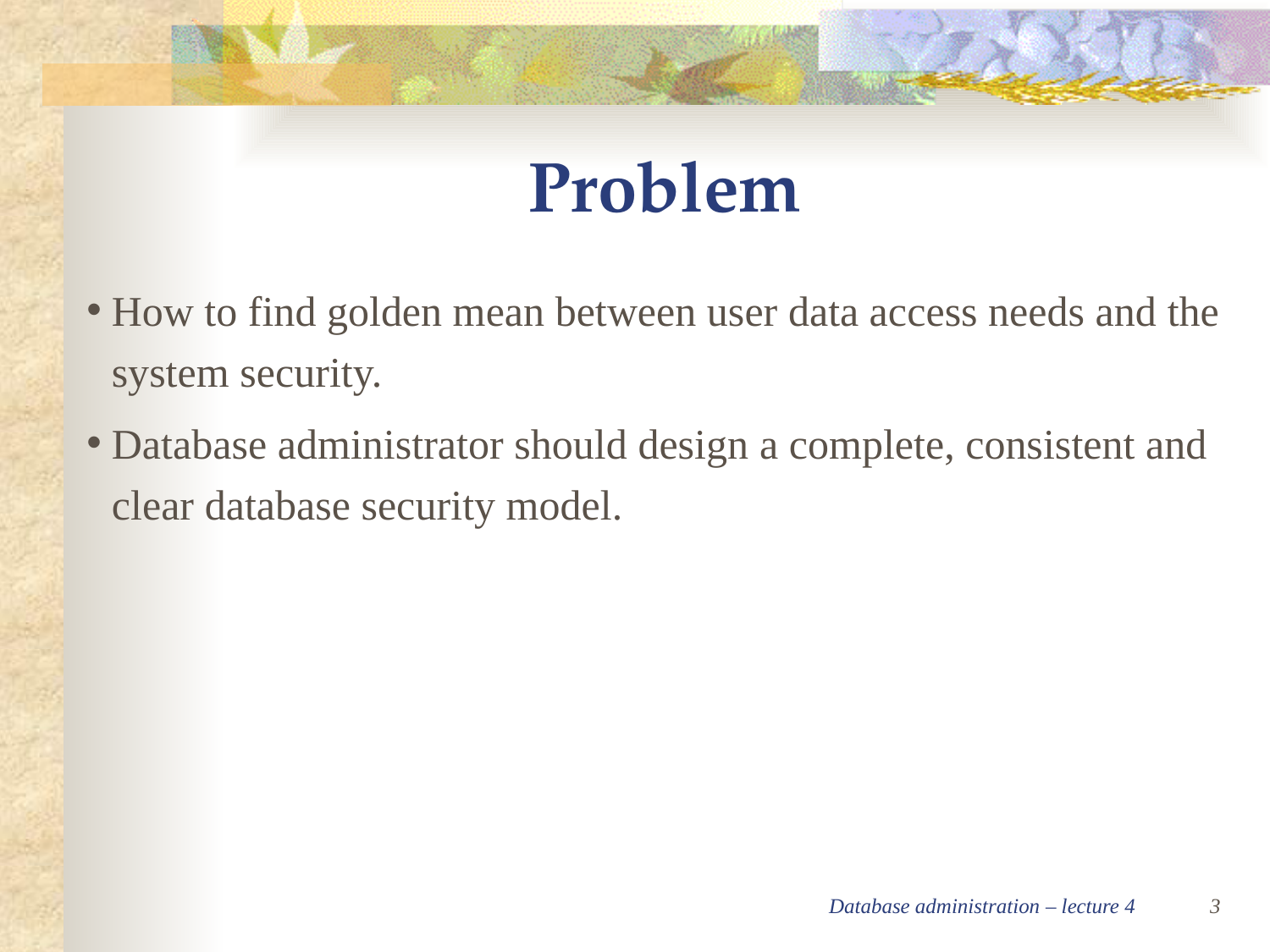

Problem
How to find golden mean between user data access needs and the system security.
Database administrator should design a complete, consistent and clear database security model.